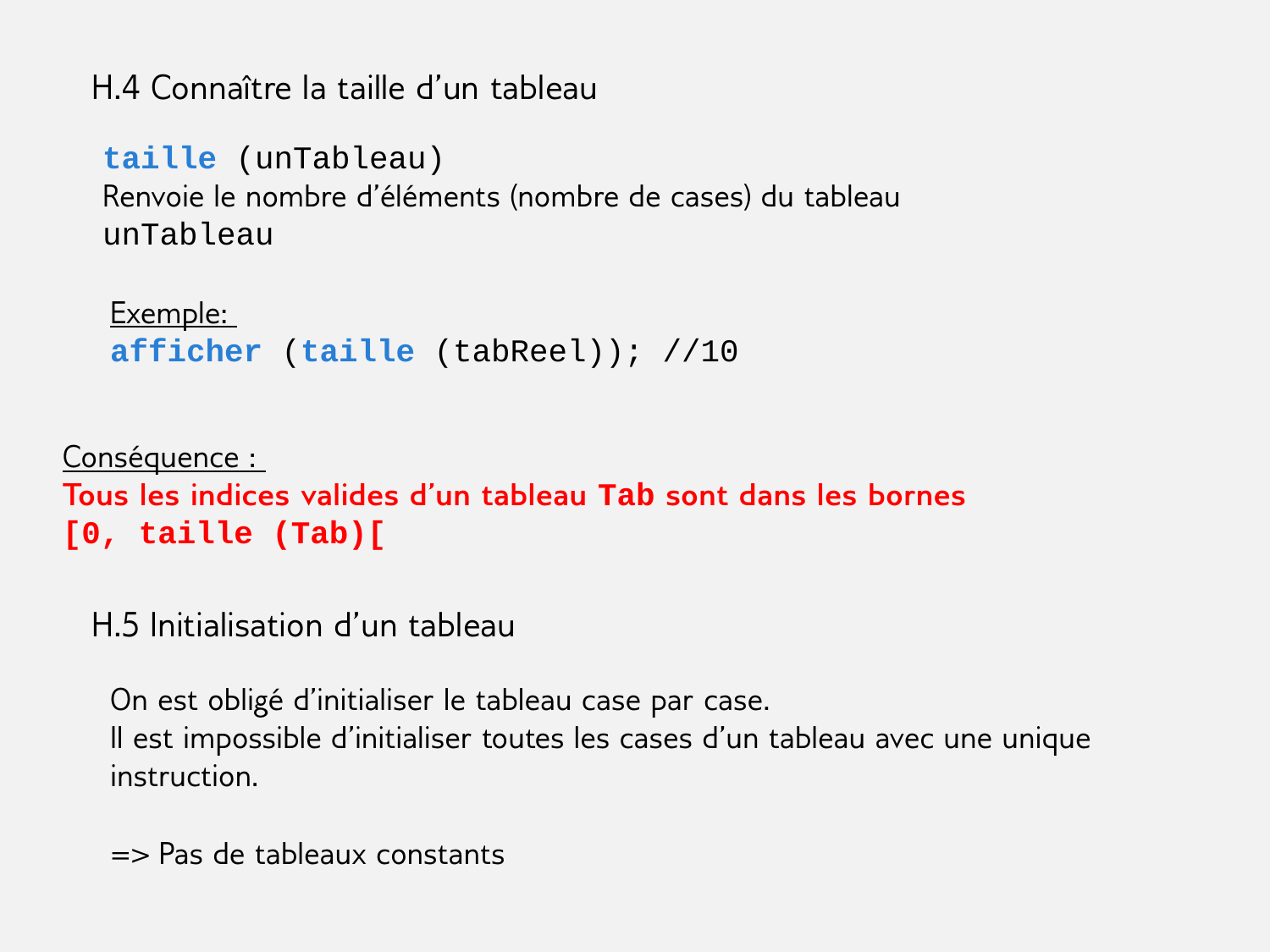

H.4 Connaître la taille d’un tableau
taille (unTableau)
Renvoie le nombre d’éléments (nombre de cases) du tableau unTableau
Exemple:
afficher (taille (tabReel)); //10
Conséquence :
Tous les indices valides d’un tableau Tab sont dans les bornes
[0, taille (Tab)[
H.5 Initialisation d’un tableau
On est obligé d’initialiser le tableau case par case.
Il est impossible d’initialiser toutes les cases d’un tableau avec une unique instruction.
=> Pas de tableaux constants